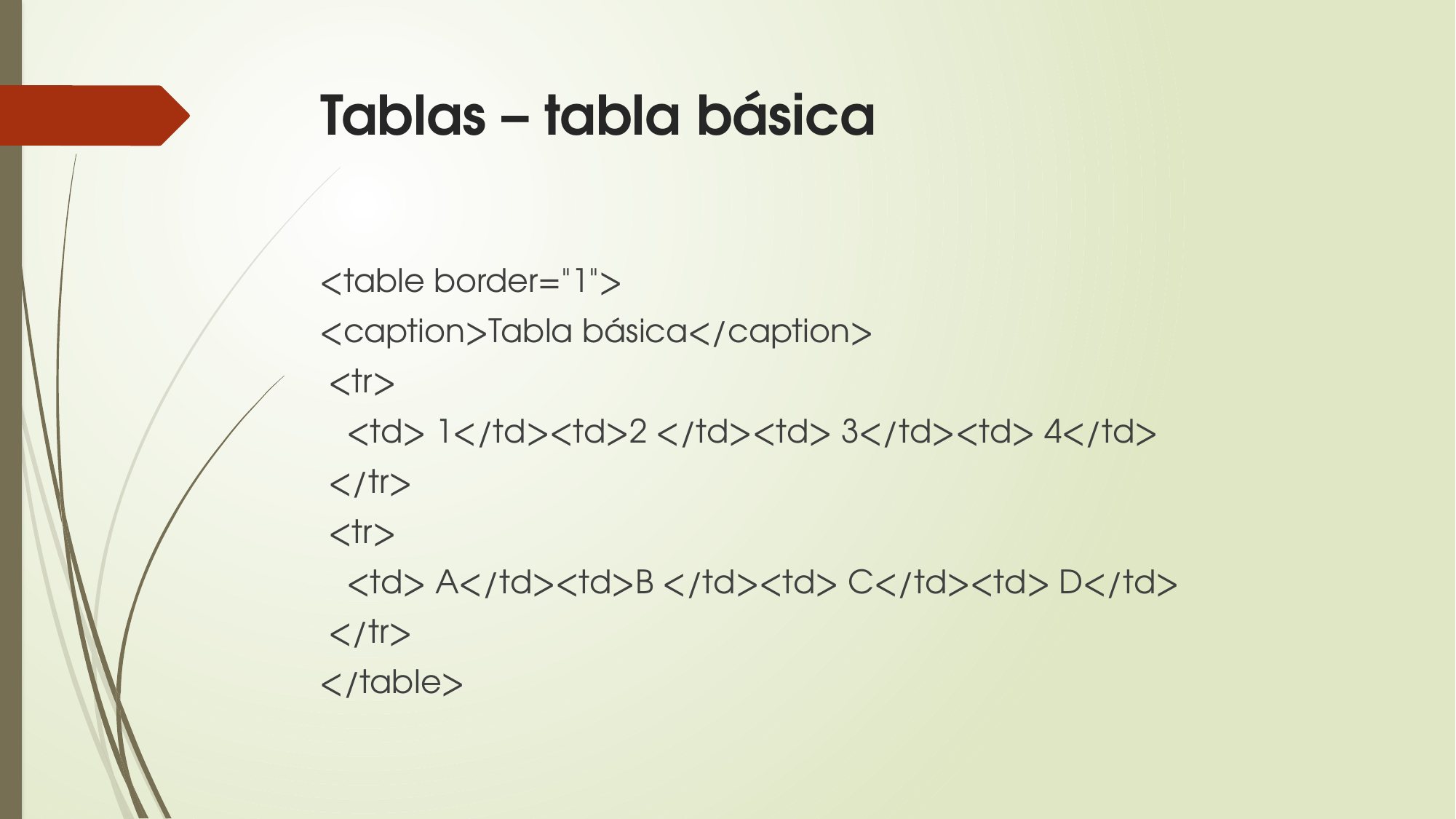

# Tablas – tabla básica
<table border="1">
<caption>Tabla básica</caption>
 <tr>
   <td> 1</td><td>2 </td><td> 3</td><td> 4</td>
 </tr>
 <tr>
   <td> A</td><td>B </td><td> C</td><td> D</td>
 </tr>
</table>